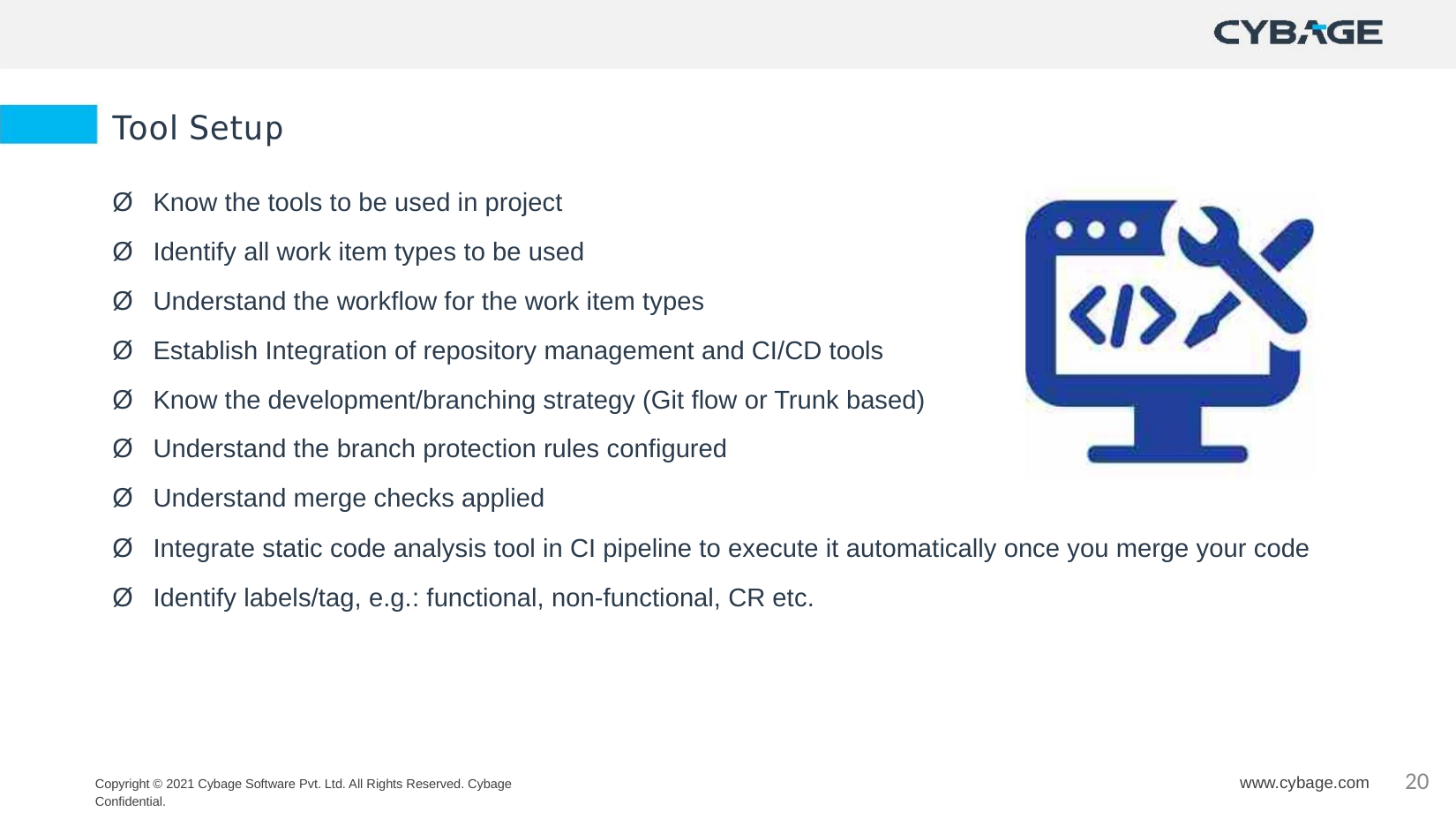

Tool Setup
Ø Know the tools to be used in project
Ø Identify all work item types to be used
Ø Understand the workflow for the work item types
Ø Establish Integration of repository management and CI/CD tools
Ø Know the development/branching strategy (Git flow or Trunk based)
Ø Understand the branch protection rules configured
Ø Understand merge checks applied
Ø Integrate static code analysis tool in CI pipeline to execute it automatically once you merge your code
Ø Identify labels/tag, e.g.: functional, non-functional, CR etc.
20
www.cybage.com
Copyright © 2021 Cybage Software Pvt. Ltd. All Rights Reserved. Cybage Confidential.